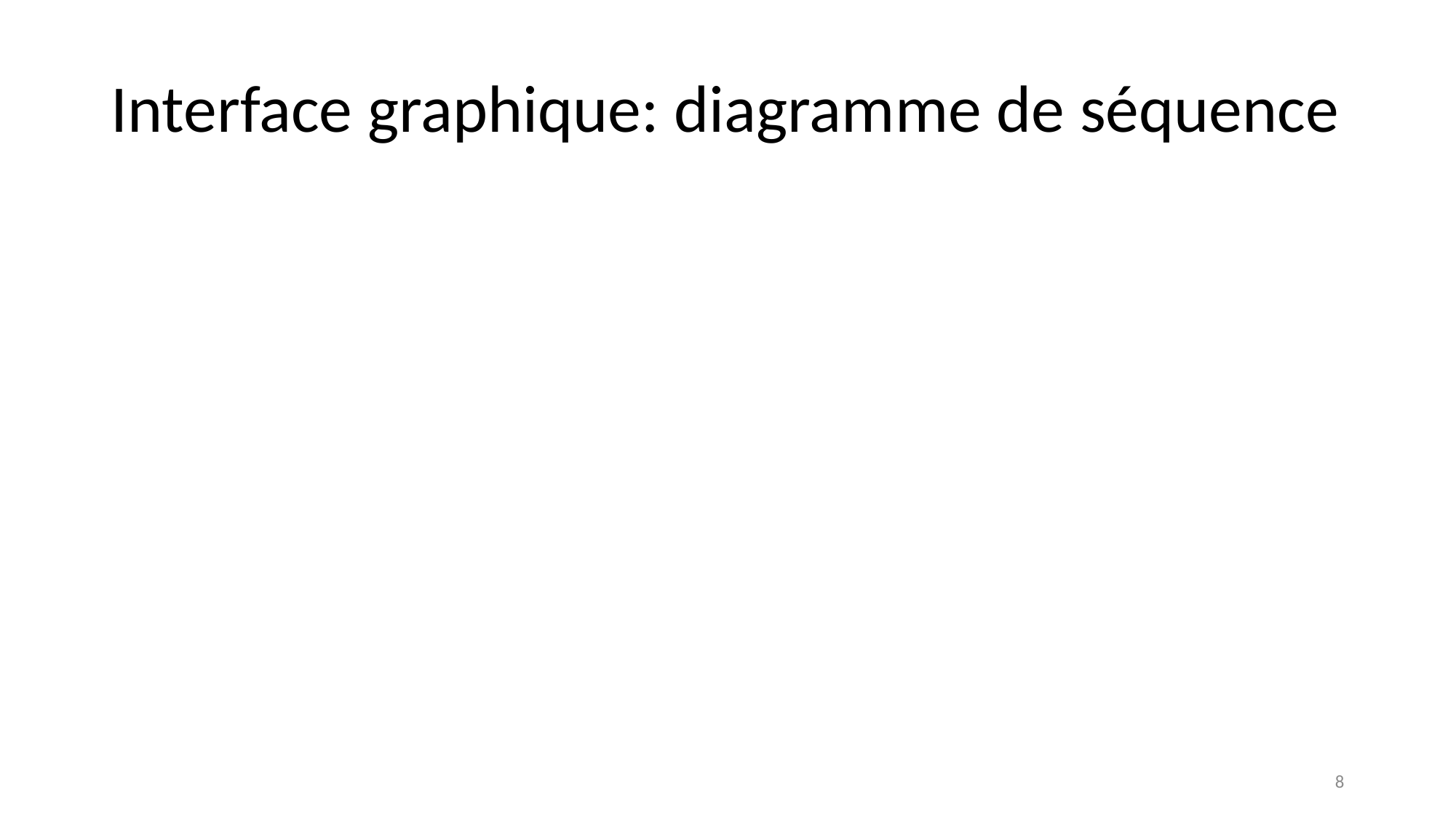

# Interface graphique: diagramme de séquence
8